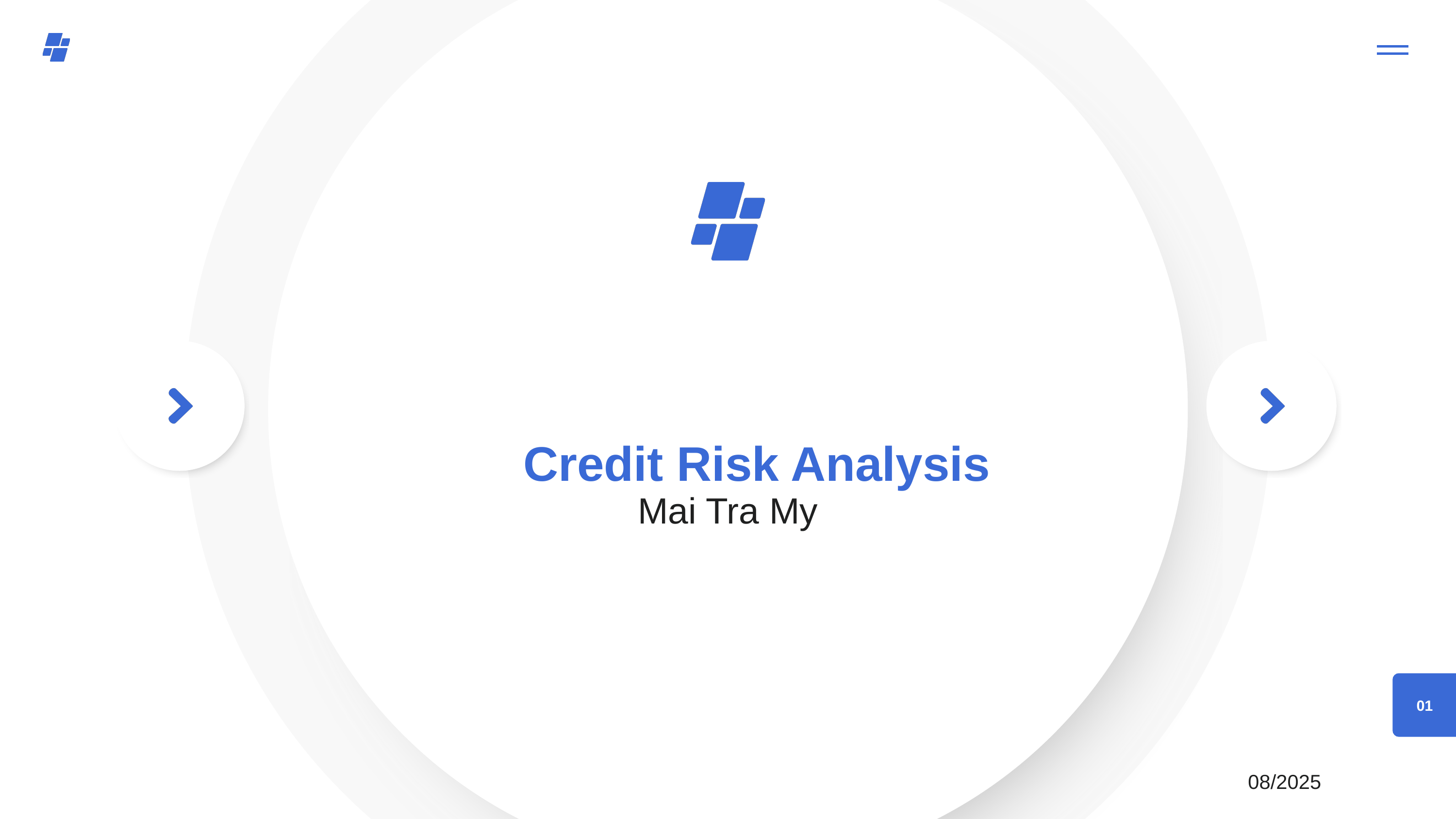

Credit Risk Analysis

Mai Tra My

01
08/2025